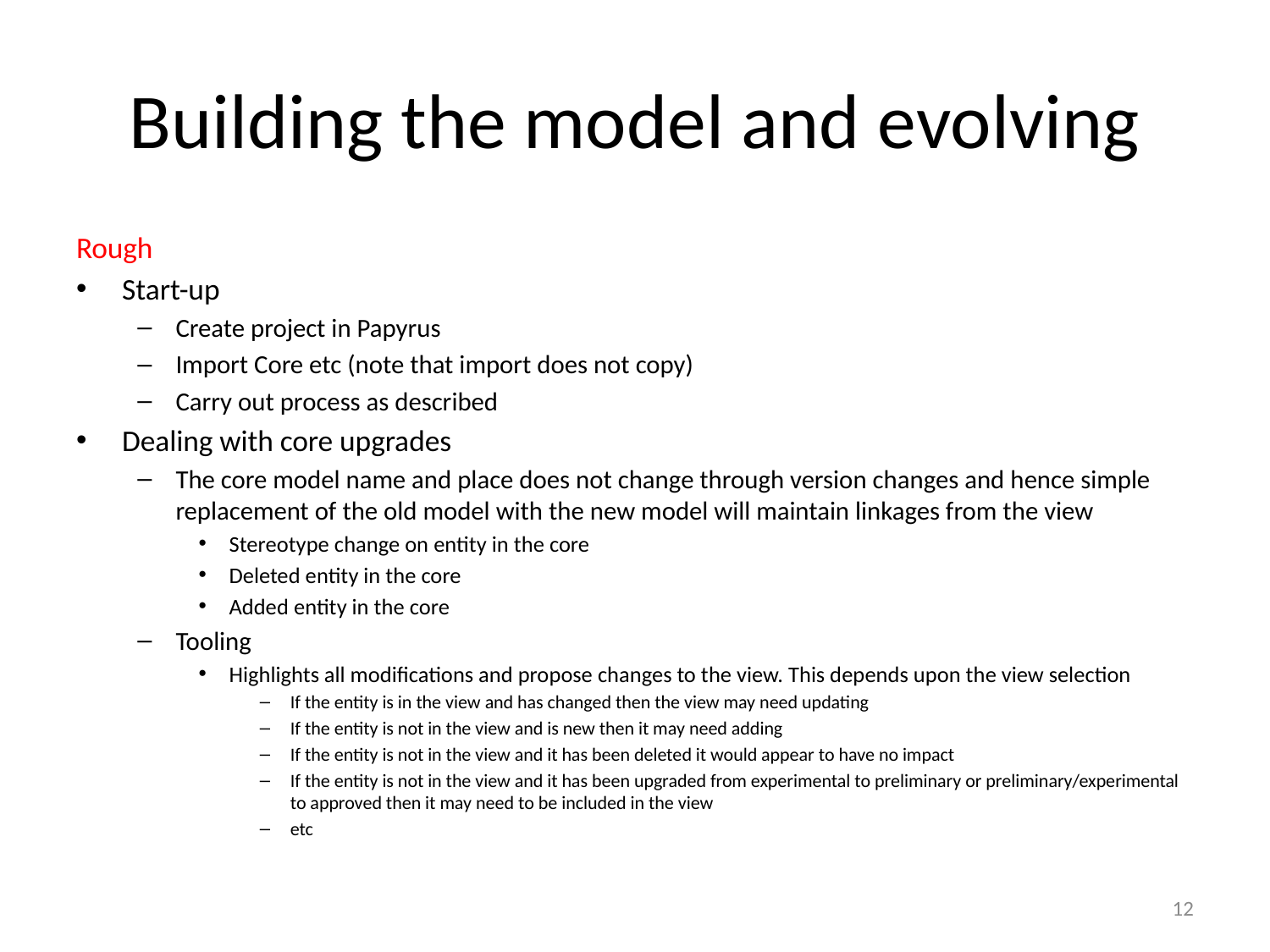

# Building the model and evolving
Rough
Start-up
Create project in Papyrus
Import Core etc (note that import does not copy)
Carry out process as described
Dealing with core upgrades
The core model name and place does not change through version changes and hence simple replacement of the old model with the new model will maintain linkages from the view
Stereotype change on entity in the core
Deleted entity in the core
Added entity in the core
Tooling
Highlights all modifications and propose changes to the view. This depends upon the view selection
If the entity is in the view and has changed then the view may need updating
If the entity is not in the view and is new then it may need adding
If the entity is not in the view and it has been deleted it would appear to have no impact
If the entity is not in the view and it has been upgraded from experimental to preliminary or preliminary/experimental to approved then it may need to be included in the view
etc

12